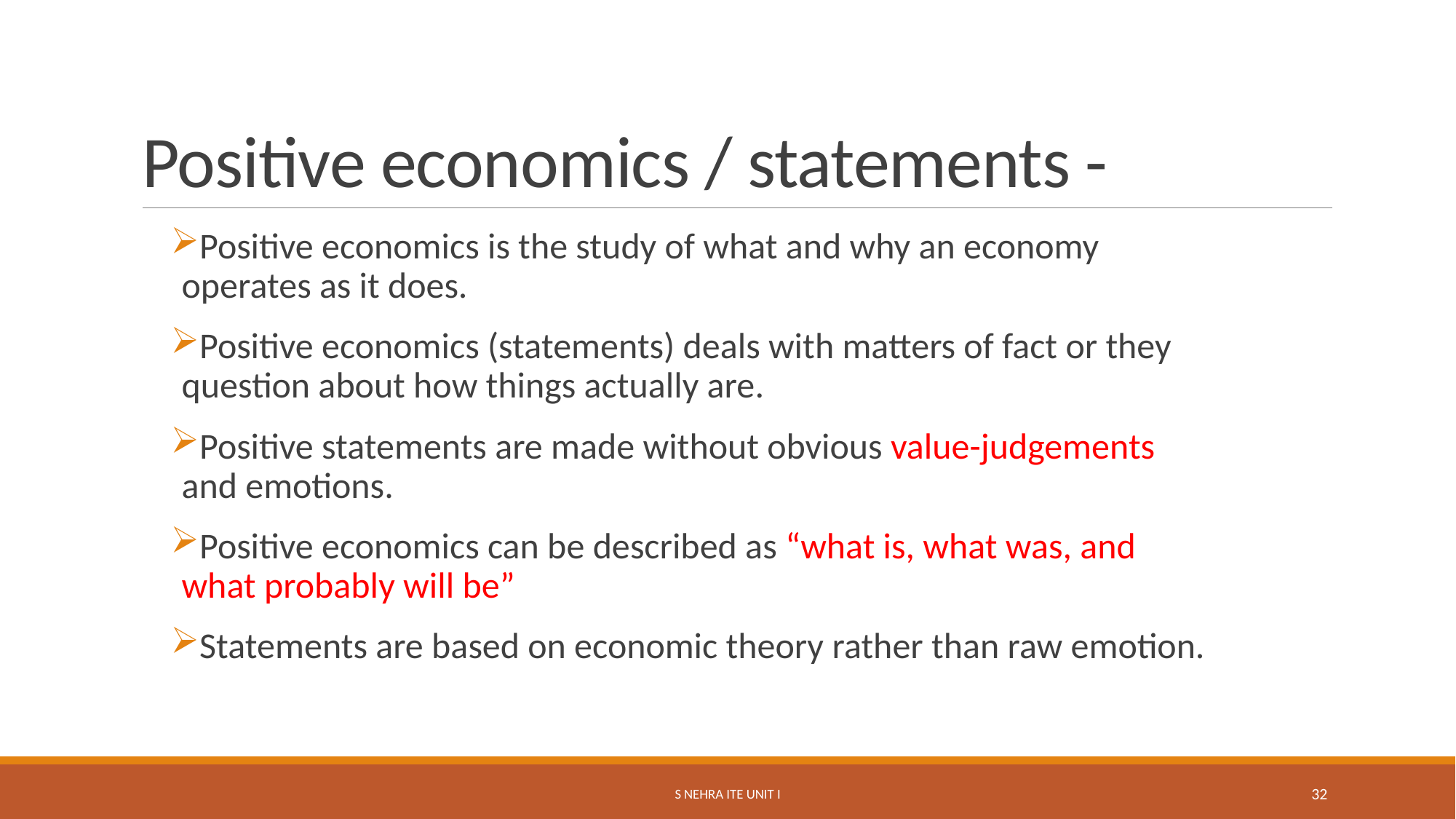

# Positive economics / statements -
Positive economics is the study of what and why an economy operates as it does.
Positive economics (statements) deals with matters of fact or they question about how things actually are.
Positive statements are made without obvious value-judgements and emotions.
Positive economics can be described as “what is, what was, and what probably will be”
Statements are based on economic theory rather than raw emotion.
S Nehra ITE Unit I
32